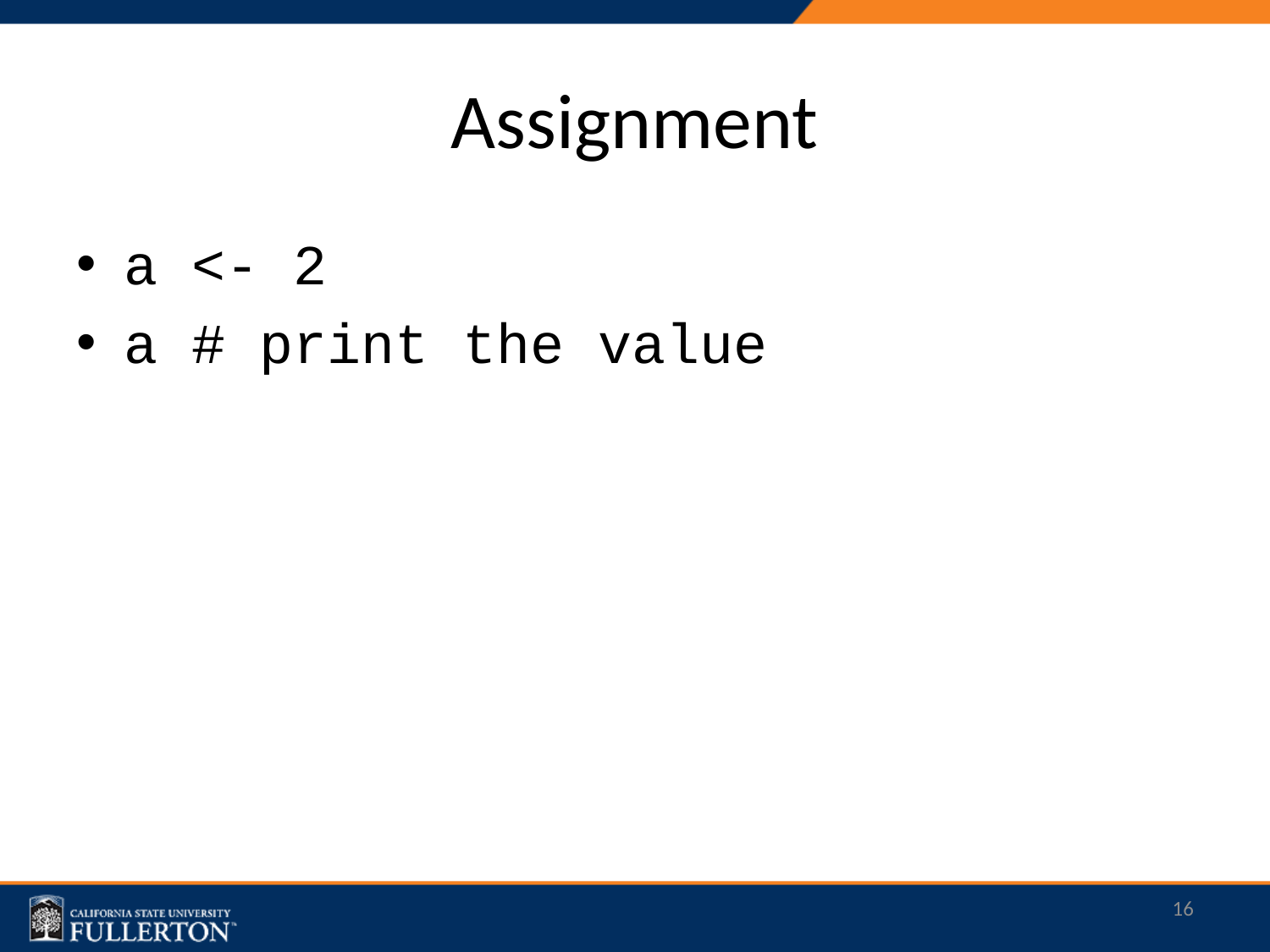

# Assignment
a <- 2
a # print the value
16